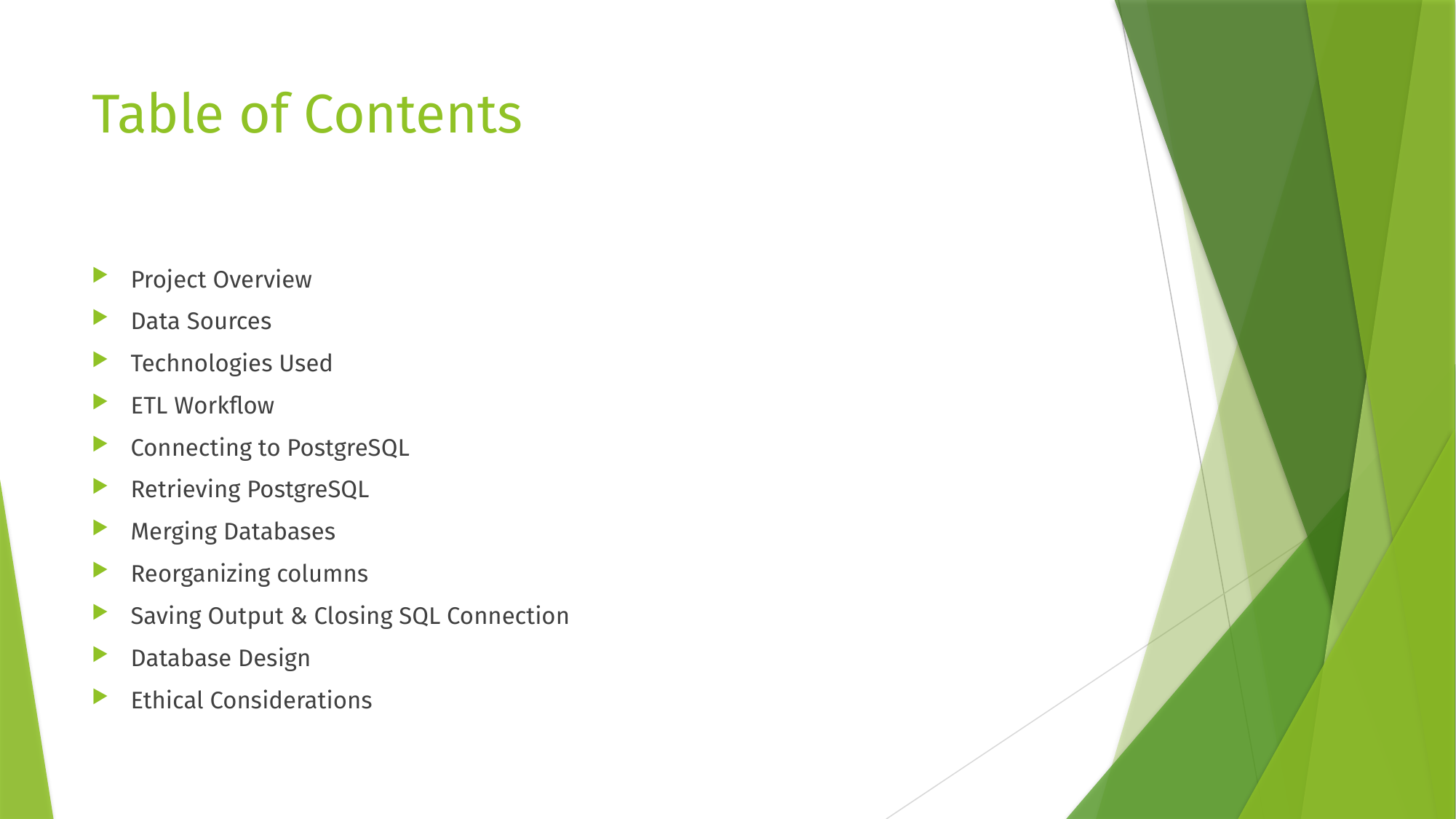

# Table of Contents
Project Overview
Data Sources
Technologies Used
ETL Workflow
Connecting to PostgreSQL
Retrieving PostgreSQL
Merging Databases
Reorganizing columns
Saving Output & Closing SQL Connection
Database Design
Ethical Considerations